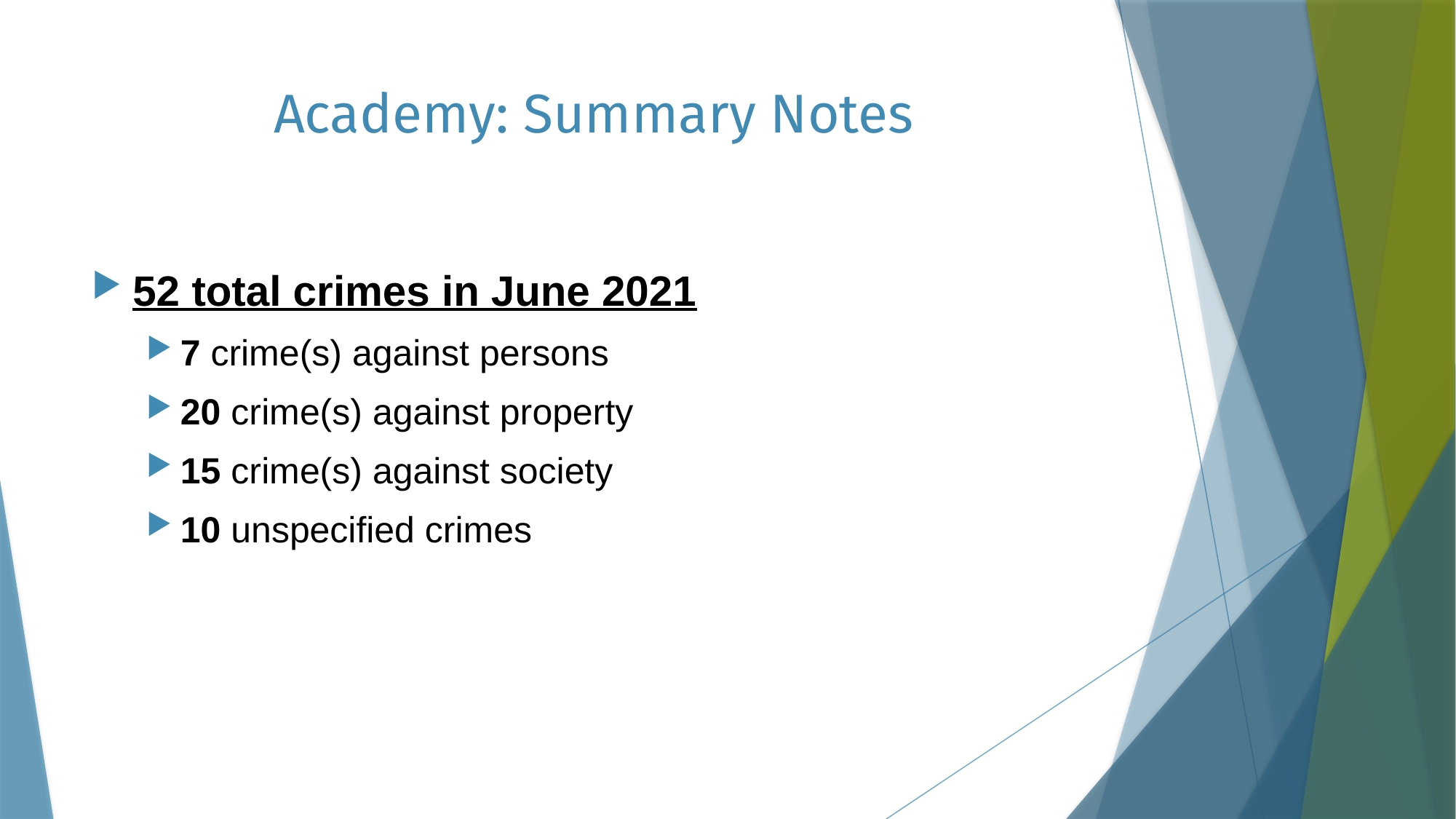

# Academy: Summary Notes
52 total crimes in June 2021
7 crime(s) against persons
20 crime(s) against property
15 crime(s) against society
10 unspecified crimes